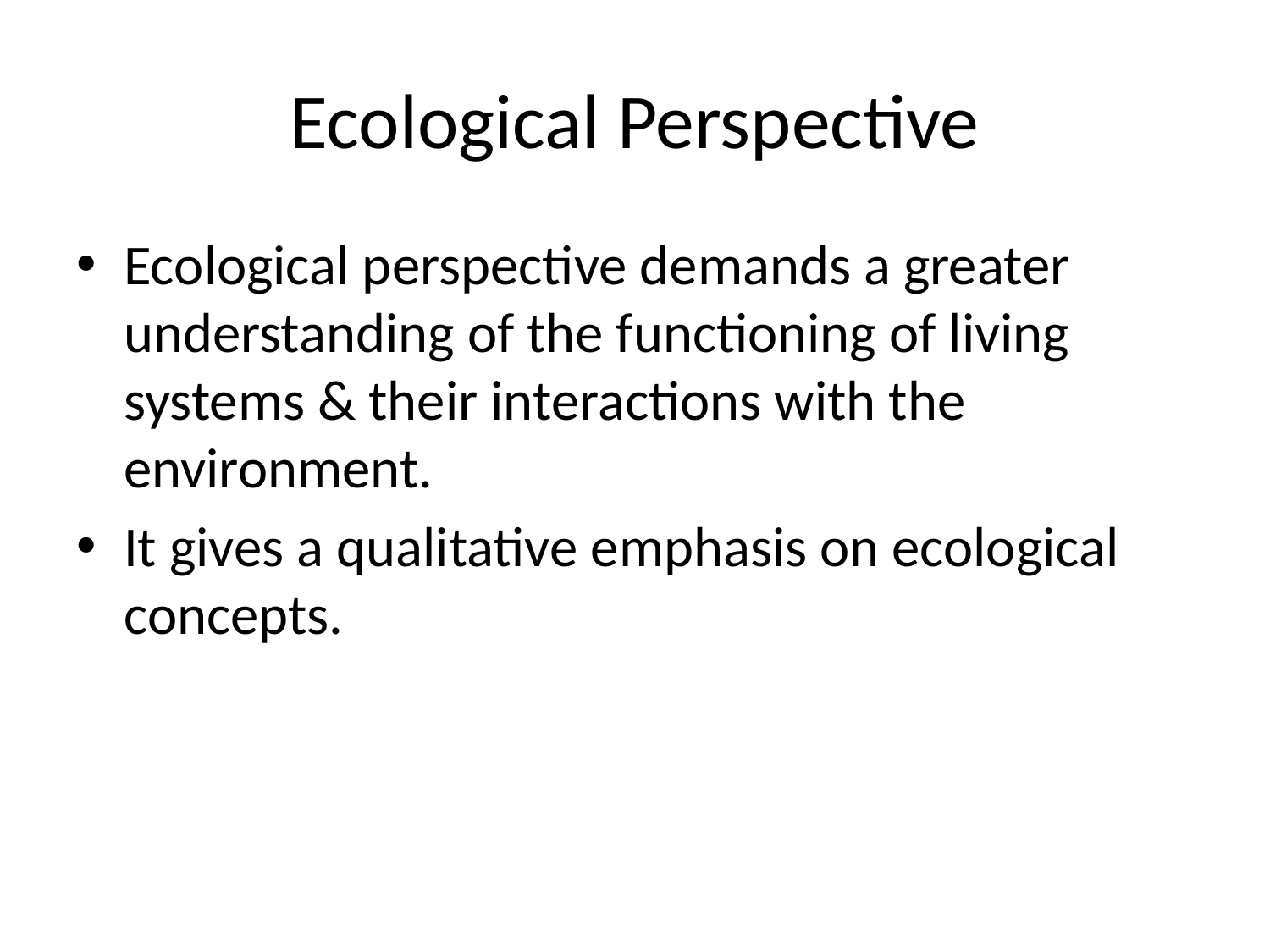

# Ecological Perspective
Ecological perspective demands a greater understanding of the functioning of living systems & their interactions with the environment.
It gives a qualitative emphasis on ecological concepts.